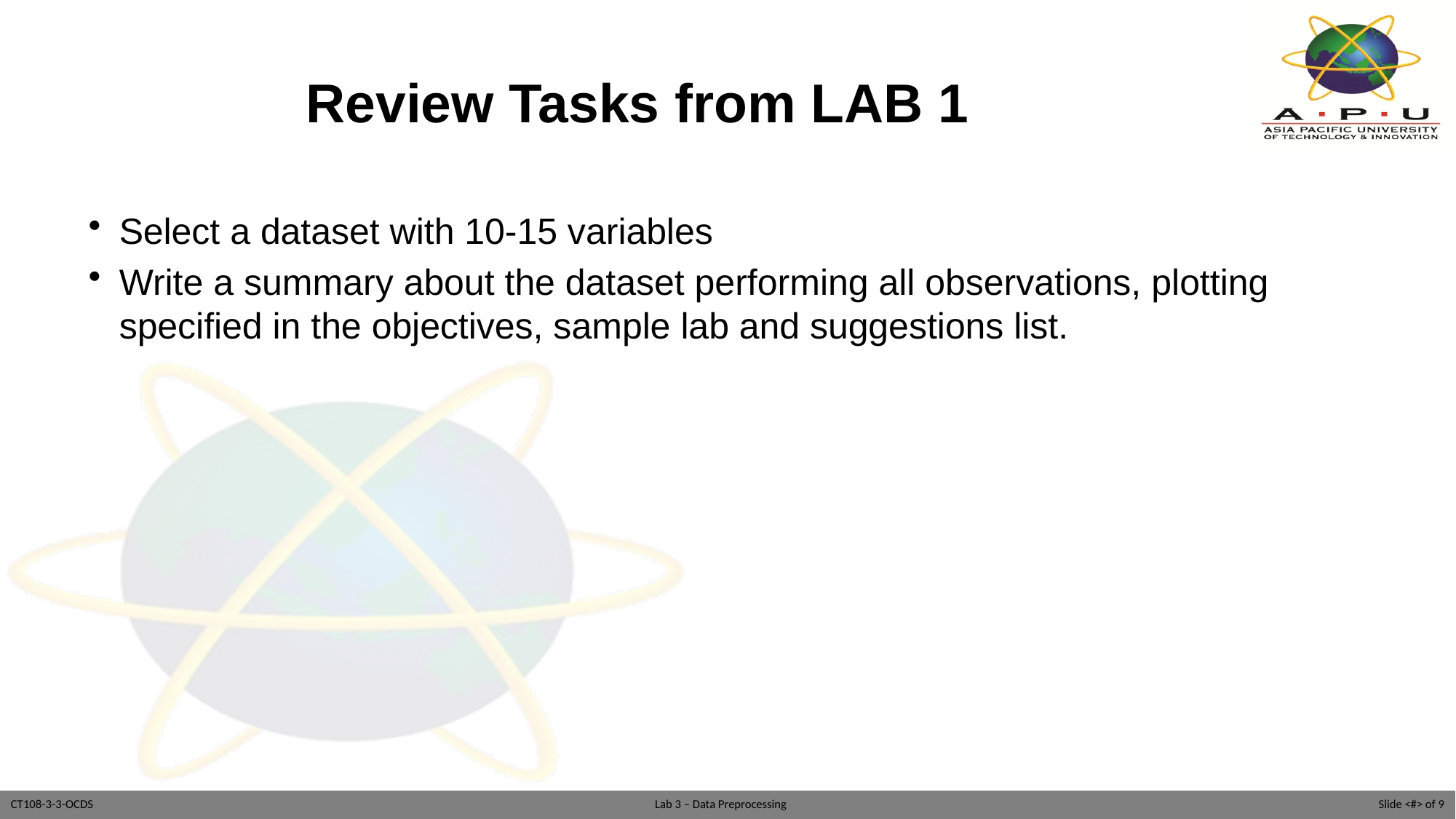

# Review Tasks from LAB 1
Select a dataset with 10-15 variables
Write a summary about the dataset performing all observations, plotting specified in the objectives, sample lab and suggestions list.
Slide <#> of 9